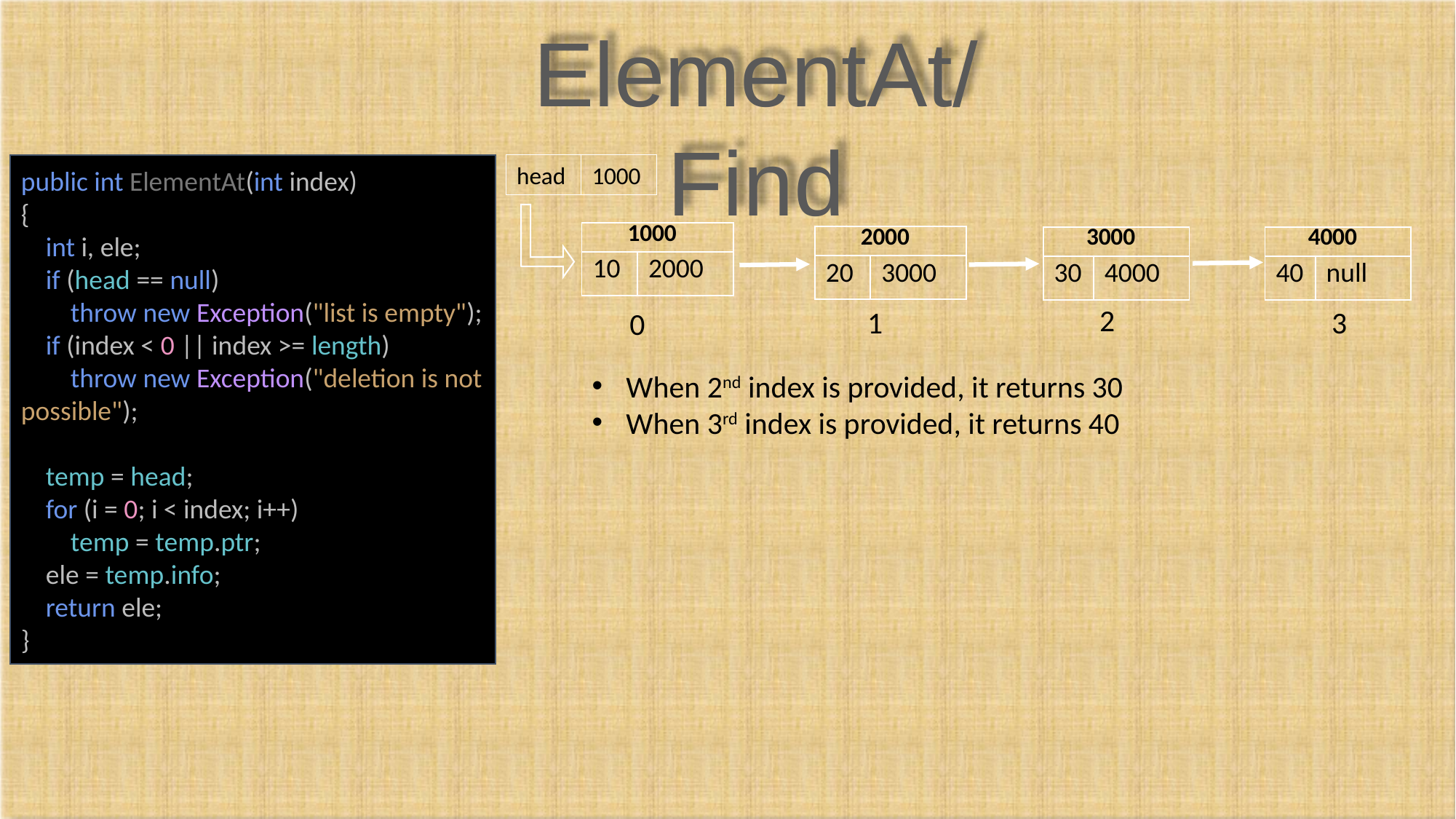

ElementAt/Find
public int ElementAt(int index)
{
    int i, ele;
    if (head == null)
        throw new Exception("list is empty");
    if (index < 0 || index >= length)
        throw new Exception("deletion is not possible");
    temp = head;
    for (i = 0; i < index; i++)
        temp = temp.ptr;
    ele = temp.info;
    return ele;
}
head
1000

| 1000 |  |
| --- | --- |
| 10 | 2000 |
| 2000 |  |
| --- | --- |
| 20 | 3000 |
| 3000 |  |
| --- | --- |
| 30 | 4000 |
| 4000 |  |
| --- | --- |
| 40 | null |
2
1
3
0
When 2nd index is provided, it returns 30
When 3rd index is provided, it returns 40